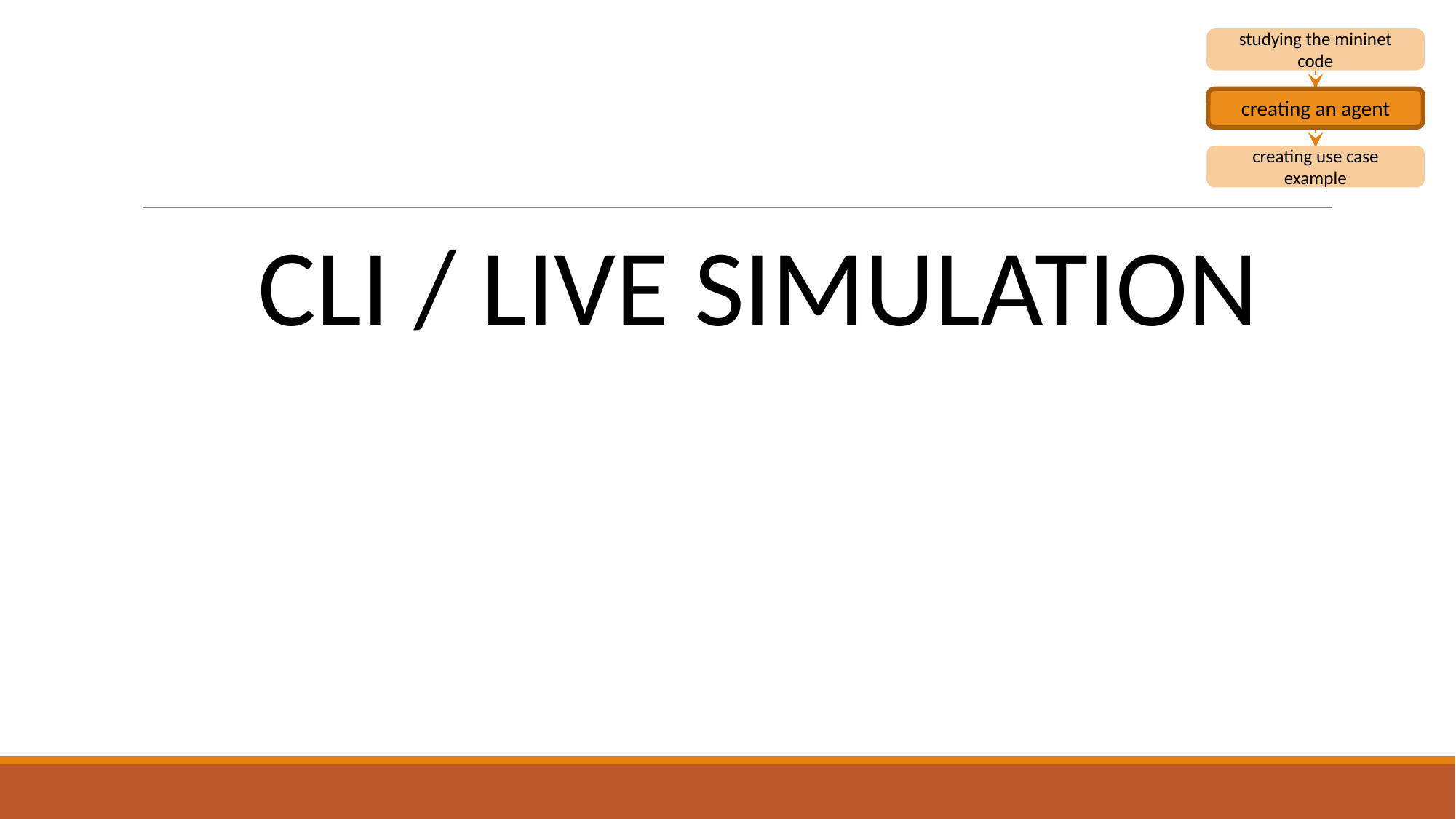

studying the mininet code
creating an agent
creating use case example
CLI / LIVE SIMULATION